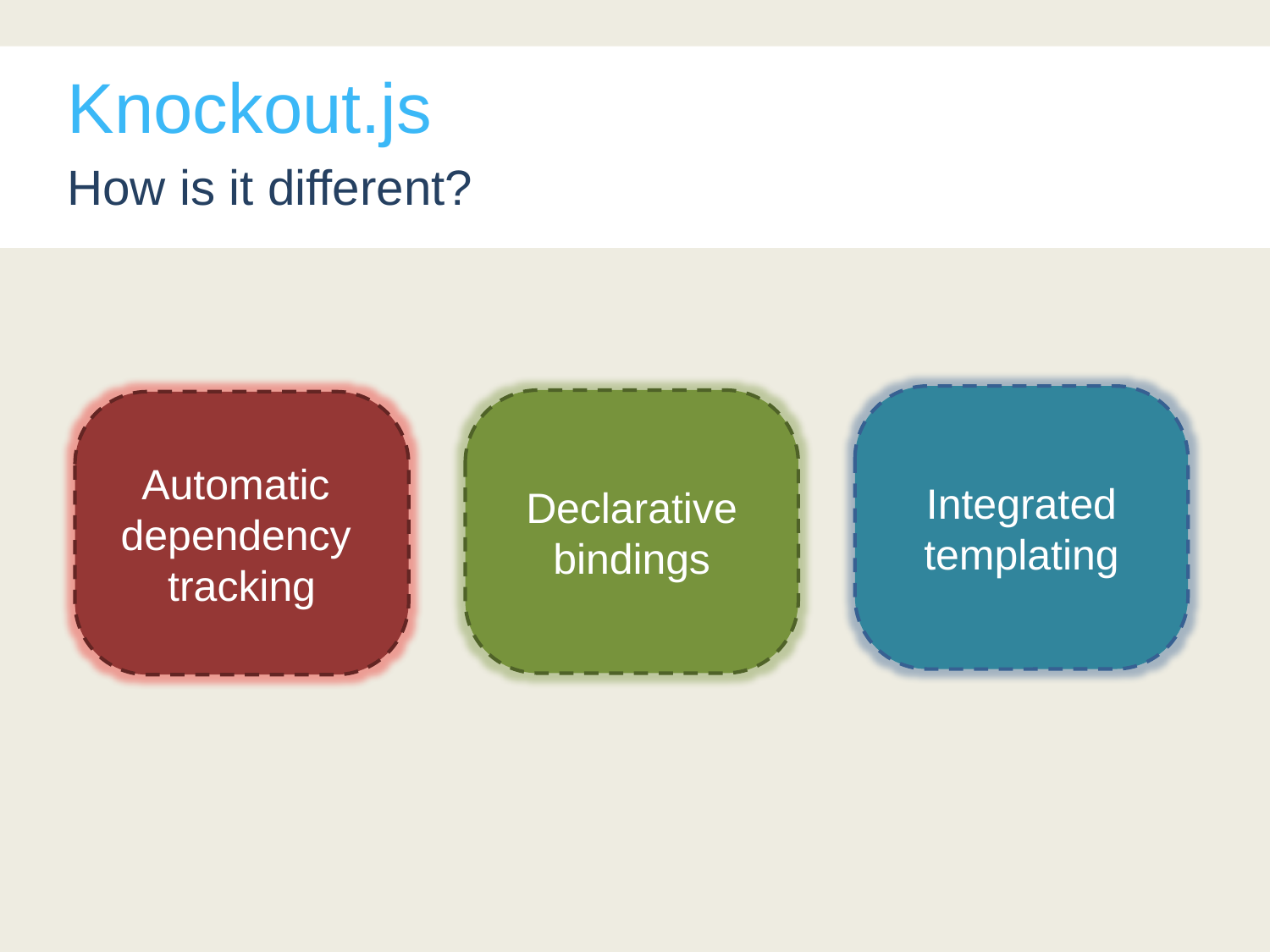

Knockout.js

How is it different?
Integrated templating
Declarative bindings
Automatic
dependency
tracking